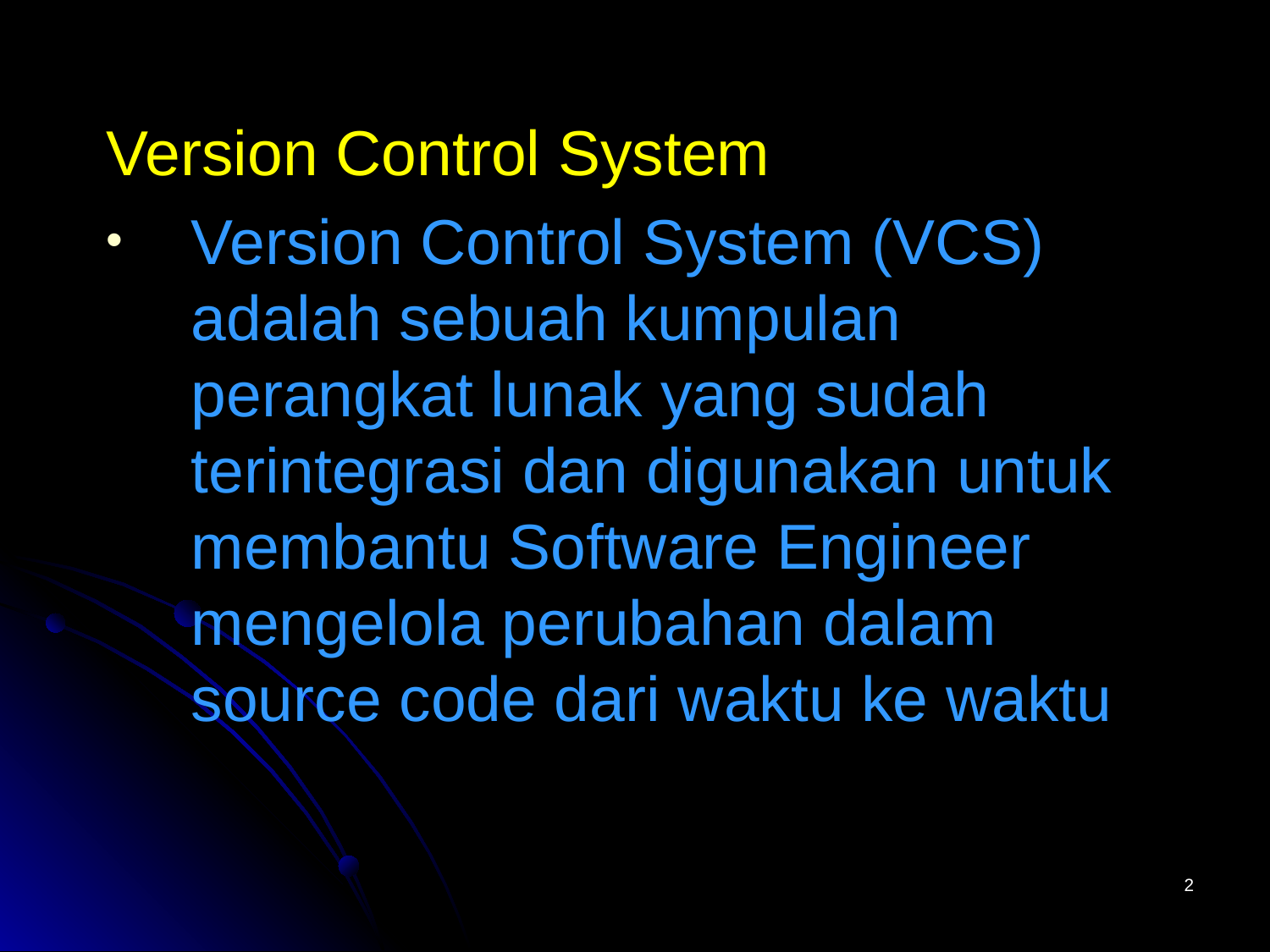

Version Control System
Version Control System (VCS) adalah sebuah kumpulan perangkat lunak yang sudah terintegrasi dan digunakan untuk membantu Software Engineer mengelola perubahan dalam source code dari waktu ke waktu
2